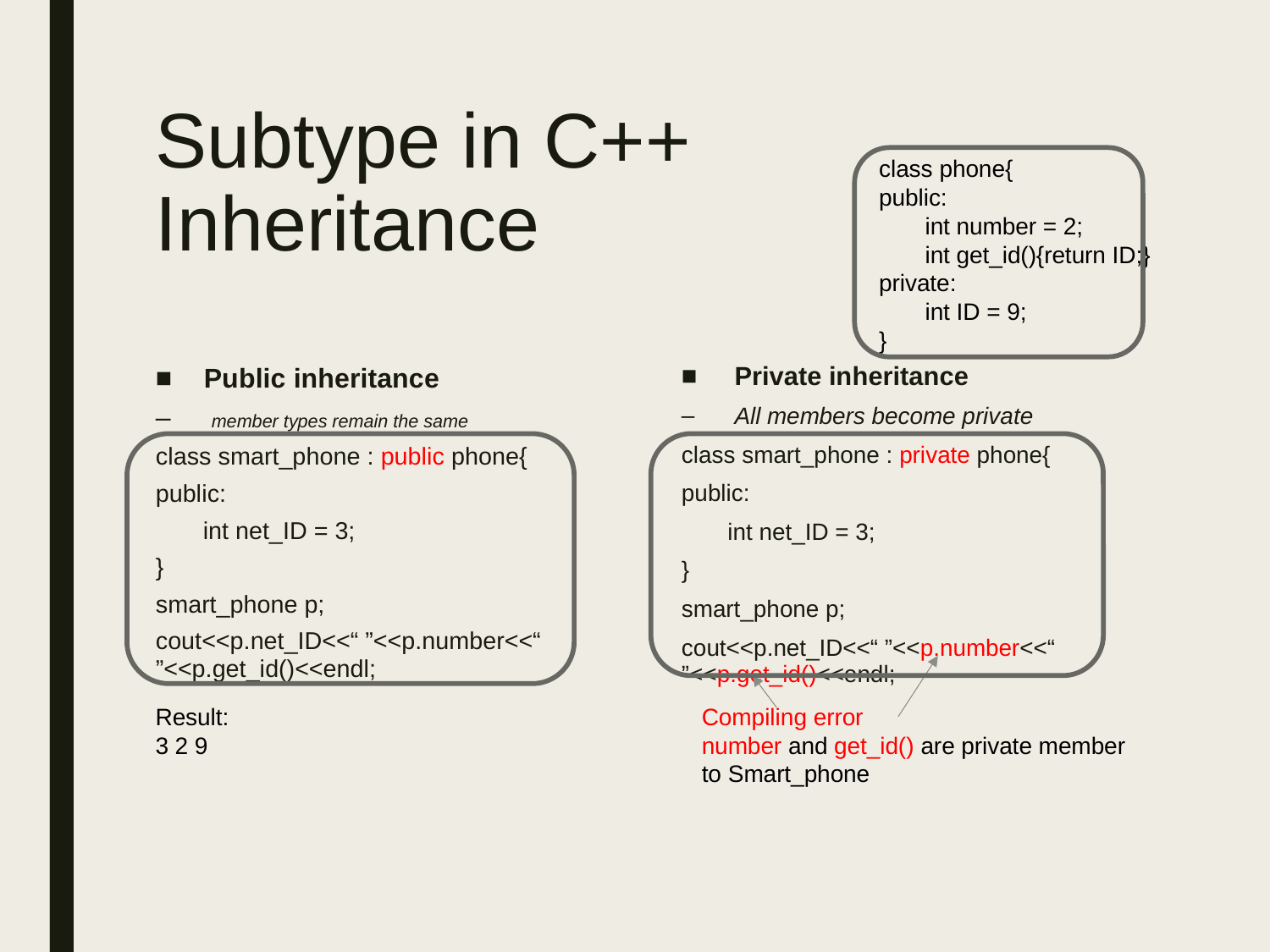

# Subtype in C++ Inheritance

class phone{
public:
       int number = 2;
       int get_id(){return ID;}
private:
       int ID = 9;
}

Public inheritance
 member types remain the same
class smart_phone : public phone{
public:
       int net_ID = 3;
}
smart_phone p;
cout<<p.net_ID<<“ ”<<p.number<<“ ”<<p.get_id()<<endl;
Private inheritance
All members become private
class smart_phone : private phone{
public:
       int net_ID = 3;
}
smart_phone p;
cout<<p.net_ID<<“ ”<<p.number<<“ ”<<p.get_id()<<endl;

Result:
3 2 9
Compiling error
number and get_id() are private member to Smart_phone